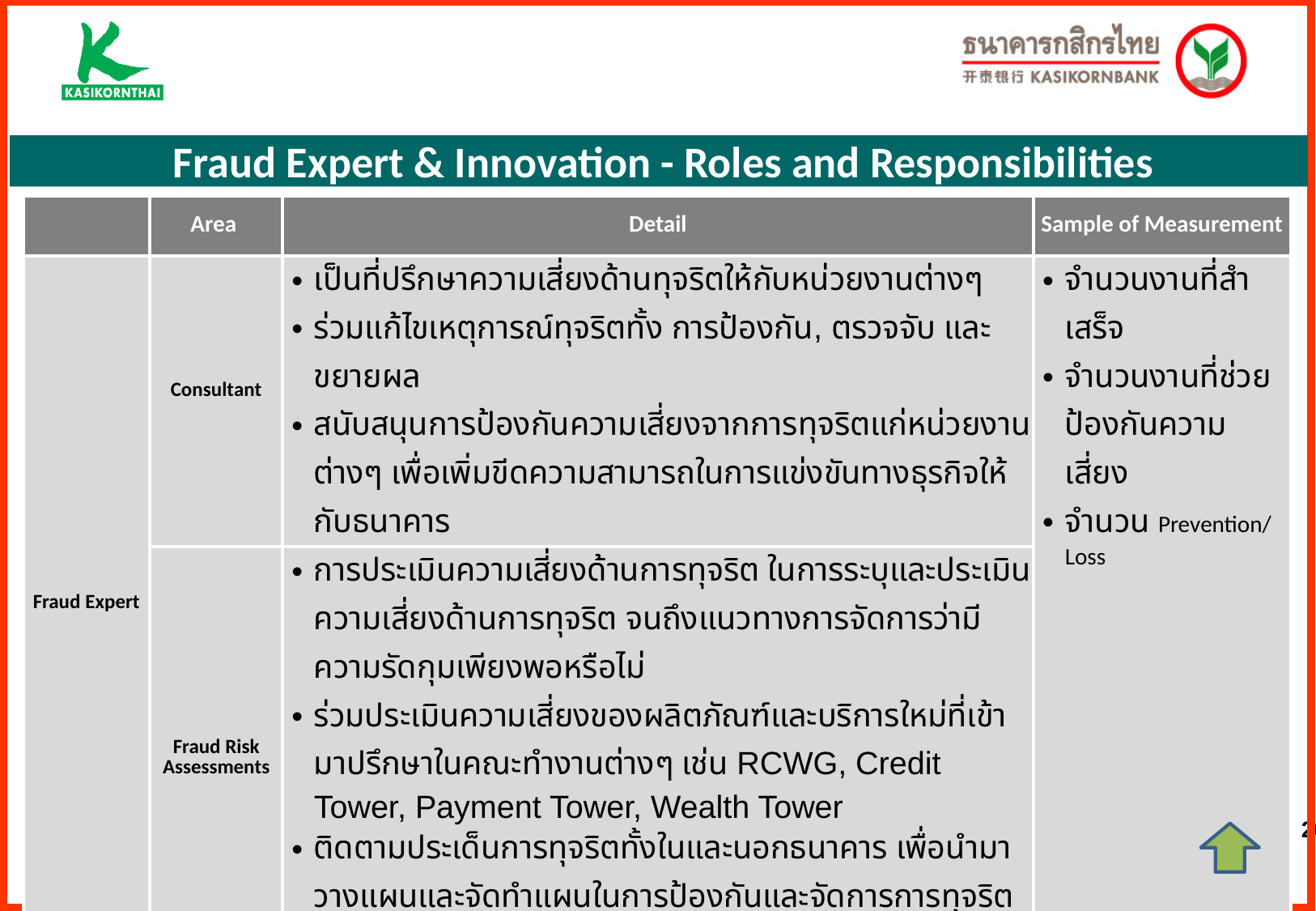

Fraud Expert & Innovation - Roles and Responsibilities
|  | Area | Detail | Sample of Measurement |
| --- | --- | --- | --- |
| Fraud Expert | Consultant | เป็นที่ปรึกษาความเสี่ยงด้านทุจริตให้กับหน่วยงานต่างๆ ร่วมแก้ไขเหตุการณ์ทุจริตทั้ง การป้องกัน, ตรวจจับ และขยายผล สนับสนุนการป้องกันความเสี่ยงจากการทุจริตแก่หน่วยงานต่างๆ เพื่อเพิ่มขีดความสามารถในการแข่งขันทางธุรกิจให้กับธนาคาร | จำนวนงานที่สำเสร็จ จำนวนงานที่ช่วยป้องกันความเสี่ยง จำนวน Prevention/ Loss |
|  | Fraud Risk Assessments | การประเมินความเสี่ยงด้านการทุจริต ในการระบุและประเมินความเสี่ยงด้านการทุจริต จนถึงแนวทางการจัดการว่ามีความรัดกุมเพียงพอหรือไม่ ร่วมประเมินความเสี่ยงของผลิตภัณฑ์และบริการใหม่ที่เข้ามาปรึกษาในคณะทำงานต่างๆ เช่น RCWG, Credit Tower, Payment Tower, Wealth Tower ติดตามประเด็นการทุจริตทั้งในและนอกธนาคาร เพื่อนำมาวางแผนและจัดทำแผนในการป้องกันและจัดการการทุจริตเพื่อลดความเสี่ยงที่จะเกิดขึ้นกับธนาคาร |  |
| Innovation | Initiative& Enhancement | หาเครื่องมือหรือกระบวนการใหม่ ในการช่วยการป้องกัน, ตรวจจับ หรือ ช่วยการทำงานให้มีประสิทธิภาพ และประสิทธิผล ปรับปรุงกระบวนการที่มีอยู่ให้สามารถ ป้องกัน, ตรวจจับ หรือ ช่วยการทำงานให้มีประสิทธิภาพ และประสิทธิผล | จำนวนงานที่สำเร็จ จำนวน FTE ที่ลดได้ จำนวน Prevention/ Loss |